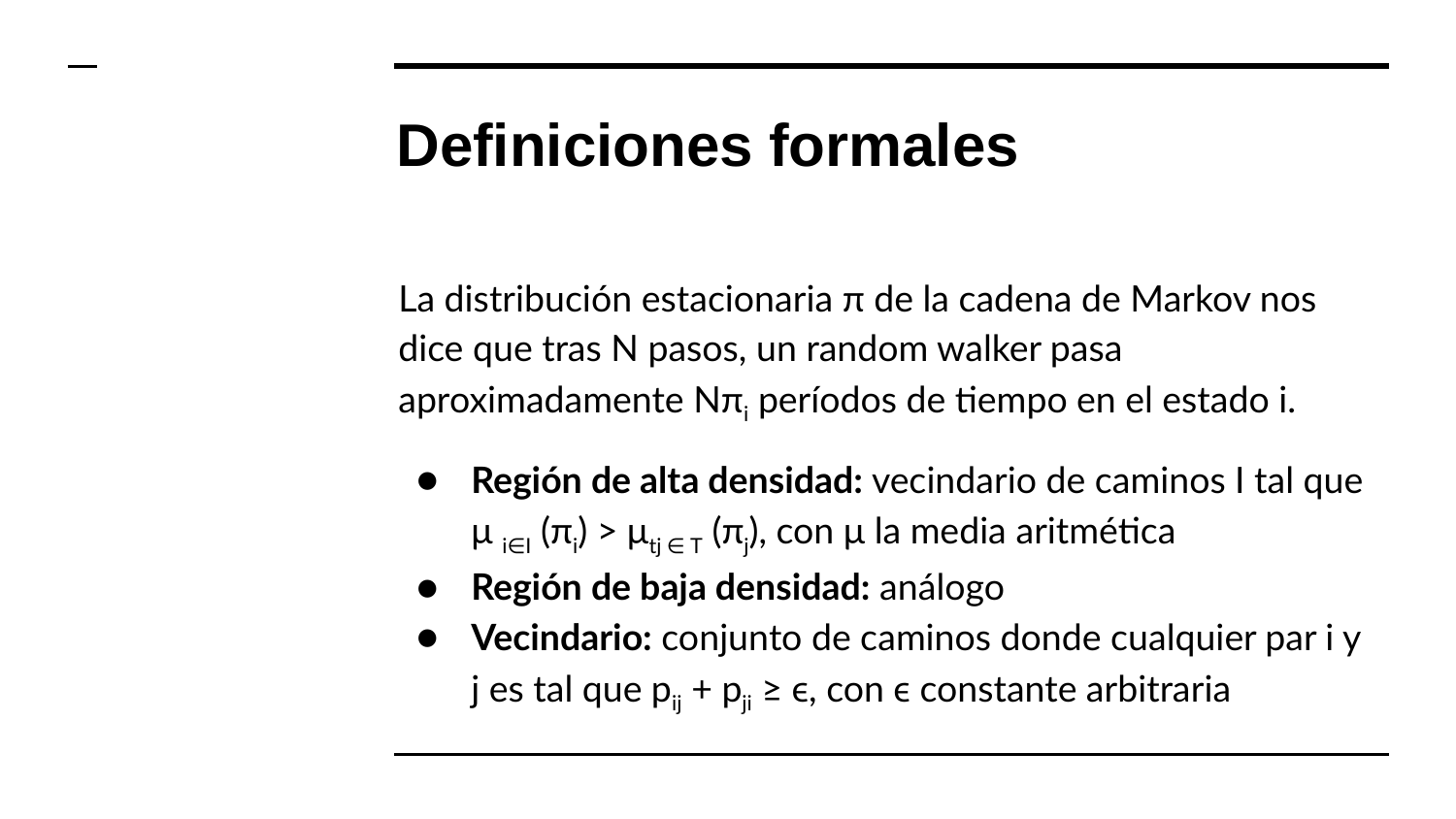

# Definiciones formales
La distribución estacionaria π de la cadena de Markov nos dice que tras N pasos, un random walker pasa aproximadamente Nπi períodos de tiempo en el estado i.
Región de alta densidad: vecindario de caminos I tal que μ i∈I (πi) > μtj ∈ T (πj), con μ la media aritmética
Región de baja densidad: análogo
Vecindario: conjunto de caminos donde cualquier par i y j es tal que pij + pji ≥ ϵ, con ϵ constante arbitraria